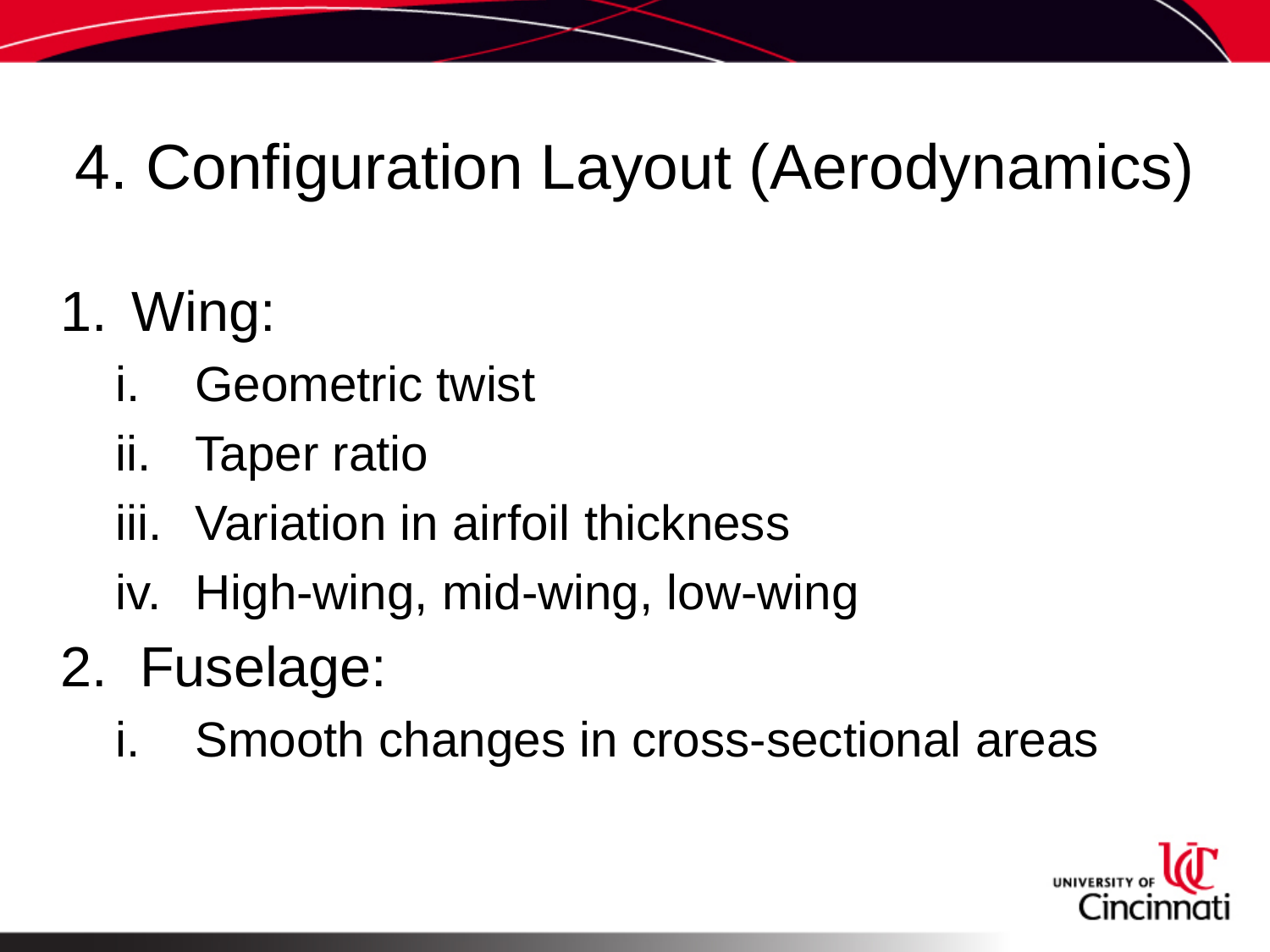

# 4. Configuration Layout (Aerodynamics)
Wing:
Geometric twist
Taper ratio
Variation in airfoil thickness
High-wing, mid-wing, low-wing
Fuselage:
Smooth changes in cross-sectional areas